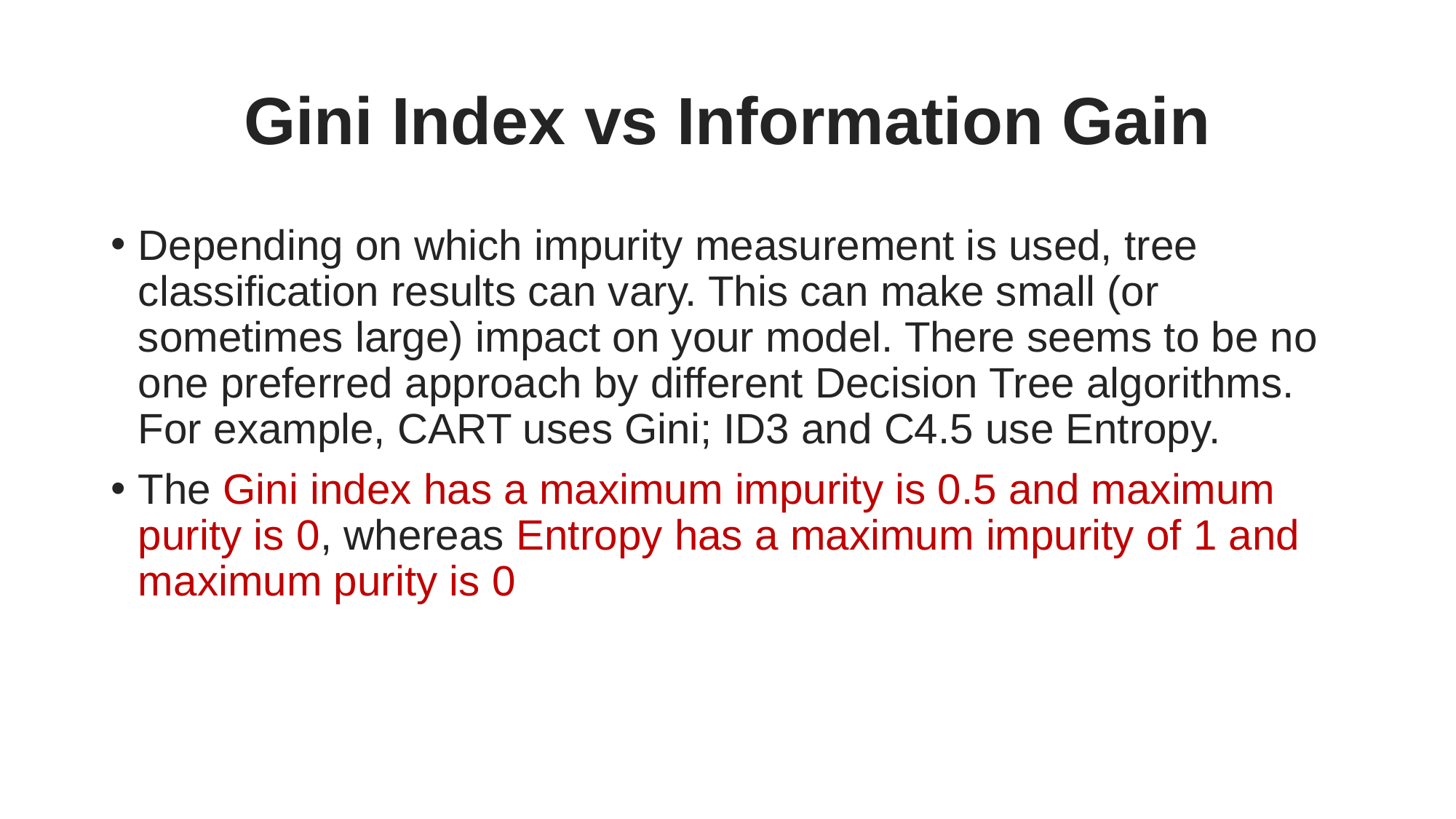

# Gini Index vs Information Gain
Depending on which impurity measurement is used, tree classification results can vary. This can make small (or sometimes large) impact on your model. There seems to be no one preferred approach by different Decision Tree algorithms. For example, CART uses Gini; ID3 and C4.5 use Entropy.
The Gini index has a maximum impurity is 0.5 and maximum purity is 0, whereas Entropy has a maximum impurity of 1 and maximum purity is 0